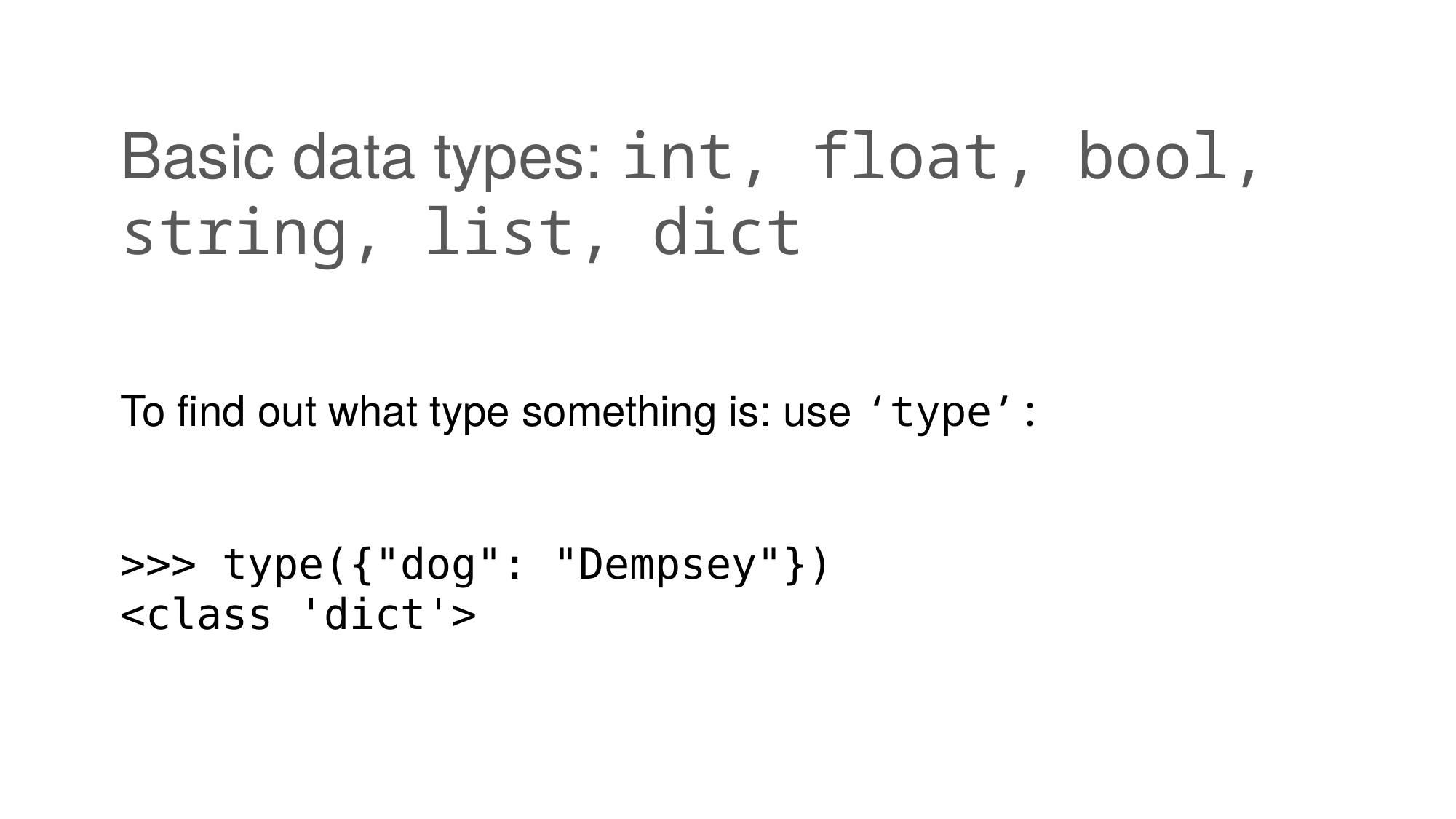

# Basic data types: int, float, bool, string, list, dict

To find out what type something is: use ‘type’:

>>> type({"dog": "Dempsey"})
<class 'dict'>